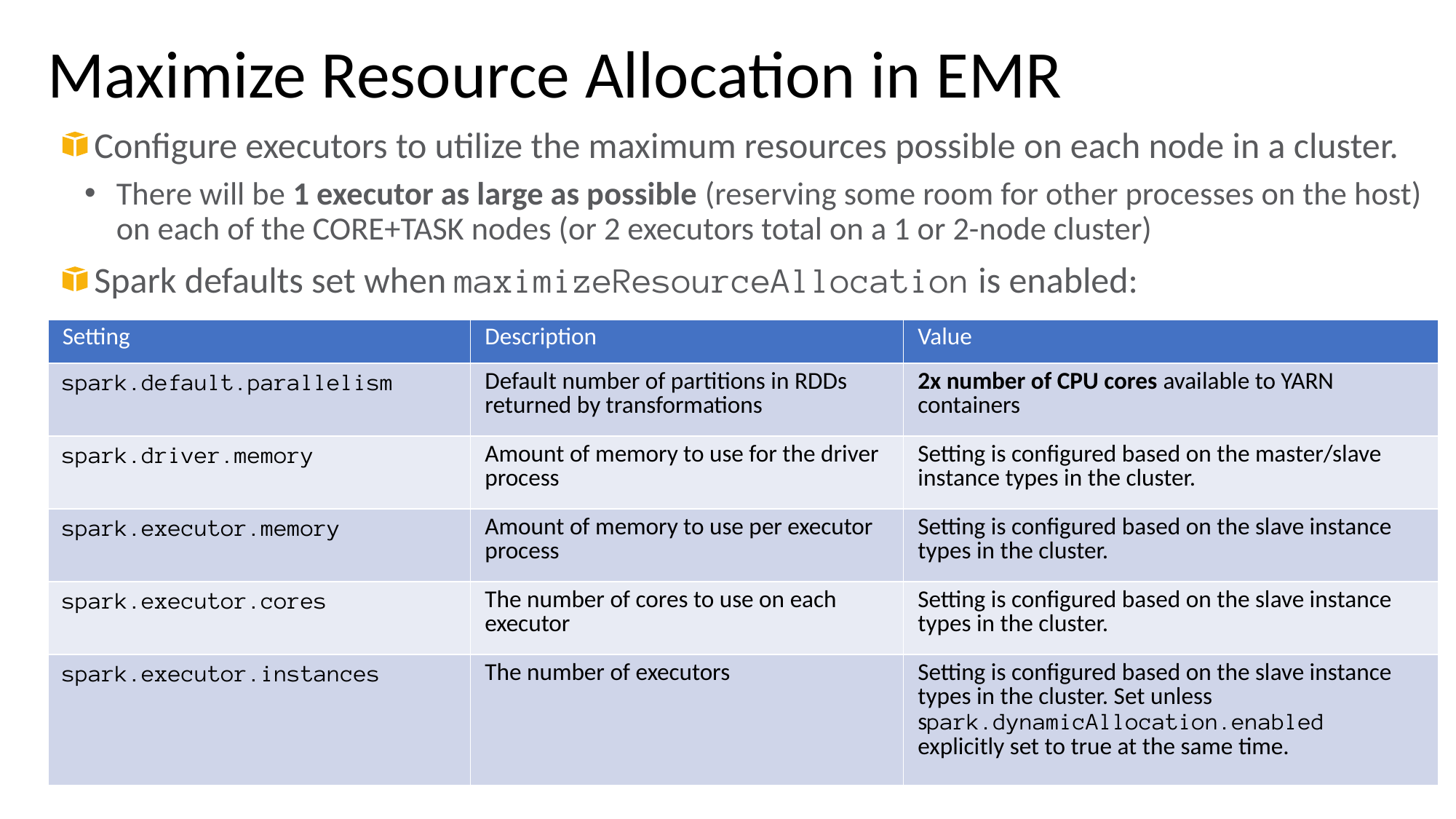

# Maximize Resource Allocation in EMR
Configure executors to utilize the maximum resources possible on each node in a cluster.
There will be 1 executor as large as possible (reserving some room for other processes on the host) on each of the CORE+TASK nodes (or 2 executors total on a 1 or 2-node cluster)
Spark defaults set when maximizeResourceAllocation is enabled:
| Setting | Description | Value |
| --- | --- | --- |
| spark.default.parallelism | Default number of partitions in RDDs returned by transformations | 2x number of CPU cores available to YARN containers |
| spark.driver.memory | Amount of memory to use for the driver process | Setting is configured based on the master/slave instance types in the cluster. |
| spark.executor.memory | Amount of memory to use per executor process | Setting is configured based on the slave instance types in the cluster. |
| spark.executor.cores | The number of cores to use on each executor | Setting is configured based on the slave instance types in the cluster. |
| spark.executor.instances | The number of executors | Setting is configured based on the slave instance types in the cluster. Set unless spark.dynamicAllocation.enabled explicitly set to true at the same time. |